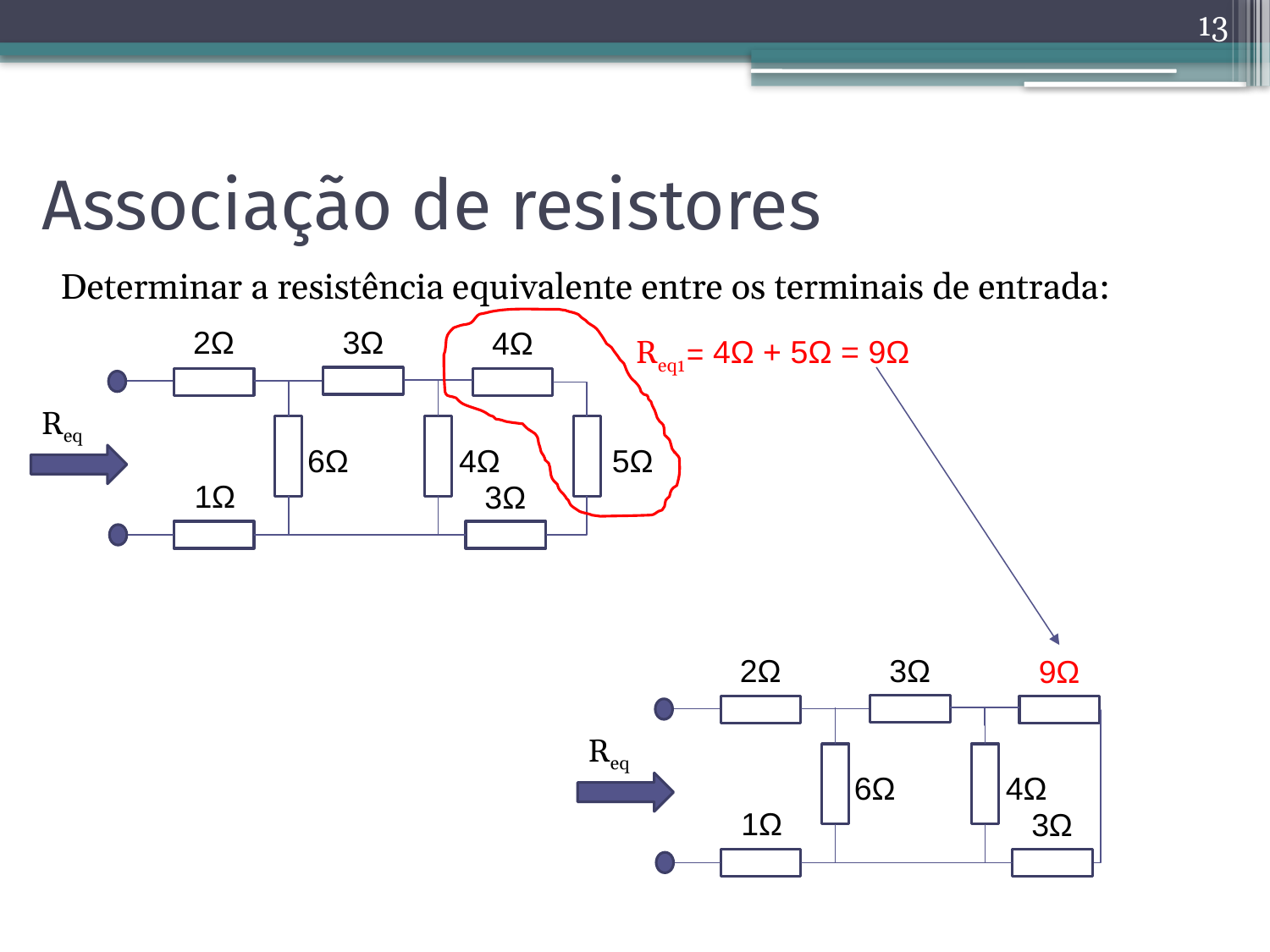

13
# Associação de resistores
Determinar a resistência equivalente entre os terminais de entrada:

2Ω
3Ω
4Ω
Req1= 4Ω + 5Ω = 9Ω

Req
6Ω
4Ω
5Ω

1Ω
3Ω

2Ω
3Ω
9Ω

Req
6Ω
4Ω

1Ω
3Ω